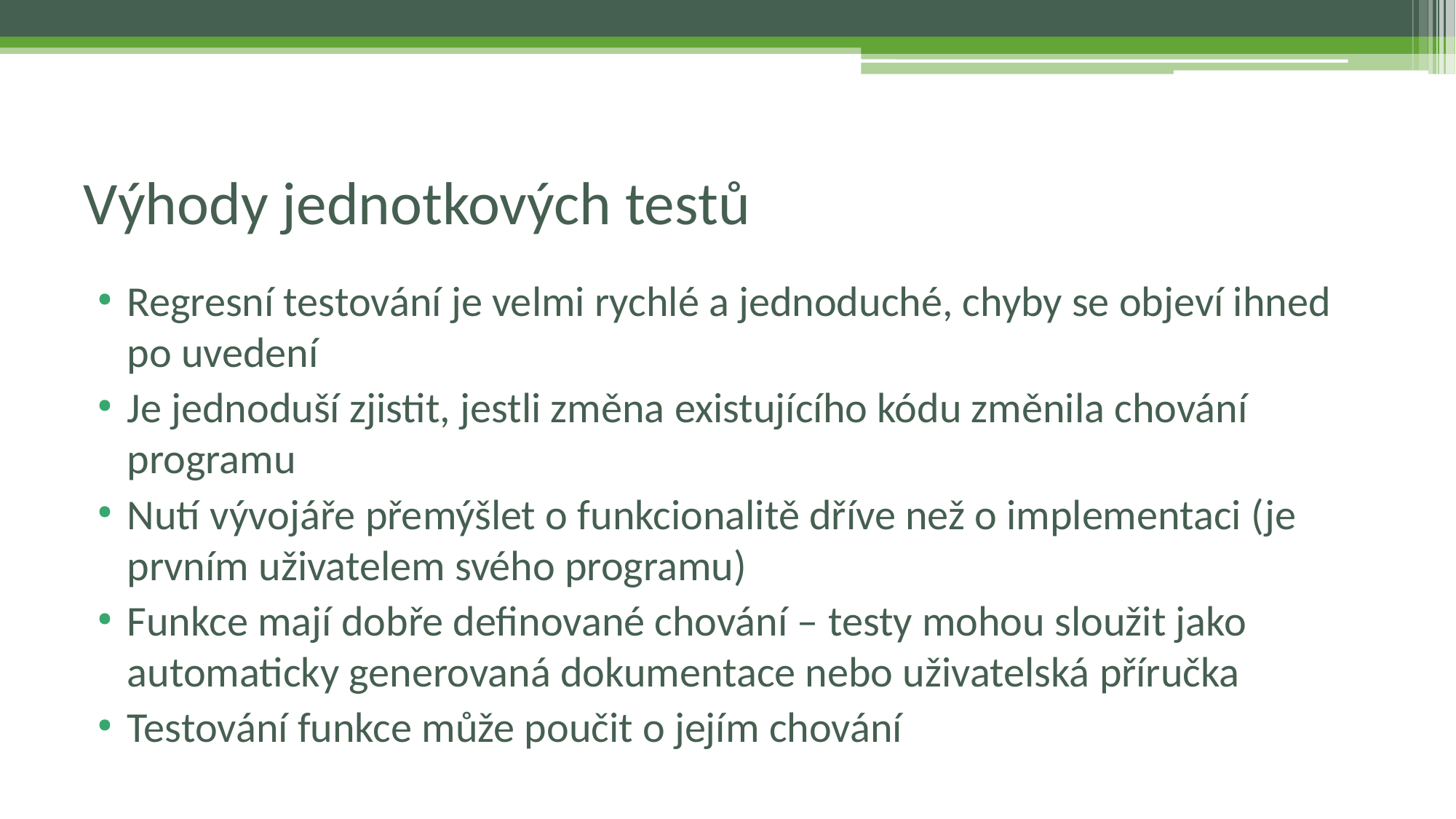

# Výhody jednotkových testů
Regresní testování je velmi rychlé a jednoduché, chyby se objeví ihned po uvedení
Je jednoduší zjistit, jestli změna existujícího kódu změnila chování programu
Nutí vývojáře přemýšlet o funkcionalitě dříve než o implementaci (je prvním uživatelem svého programu)
Funkce mají dobře definované chování – testy mohou sloužit jako automaticky generovaná dokumentace nebo uživatelská příručka
Testování funkce může poučit o jejím chování